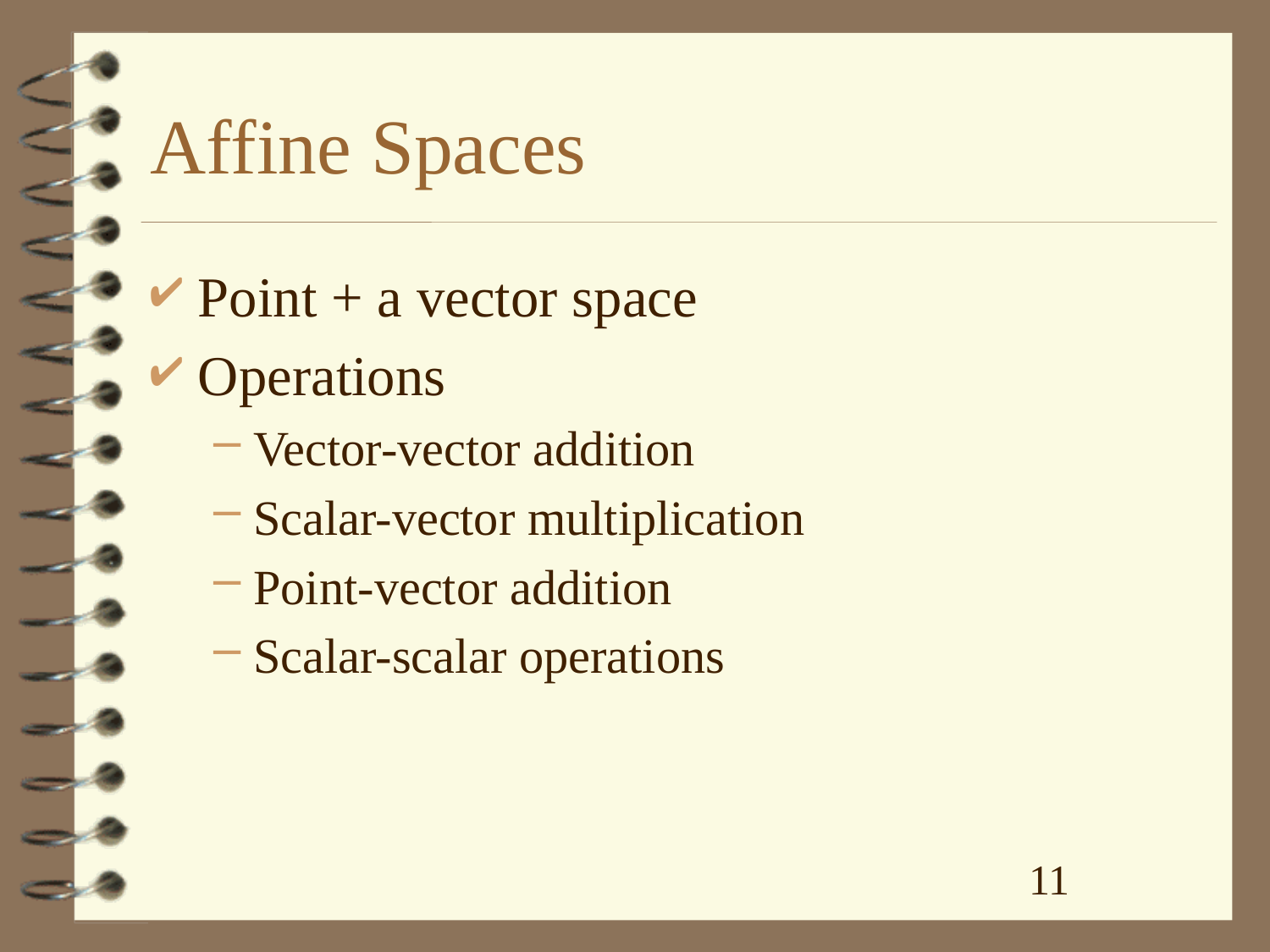

# Affine Spaces
Point + a vector space
Operations
Vector-vector addition
Scalar-vector multiplication
Point-vector addition
Scalar-scalar operations

11